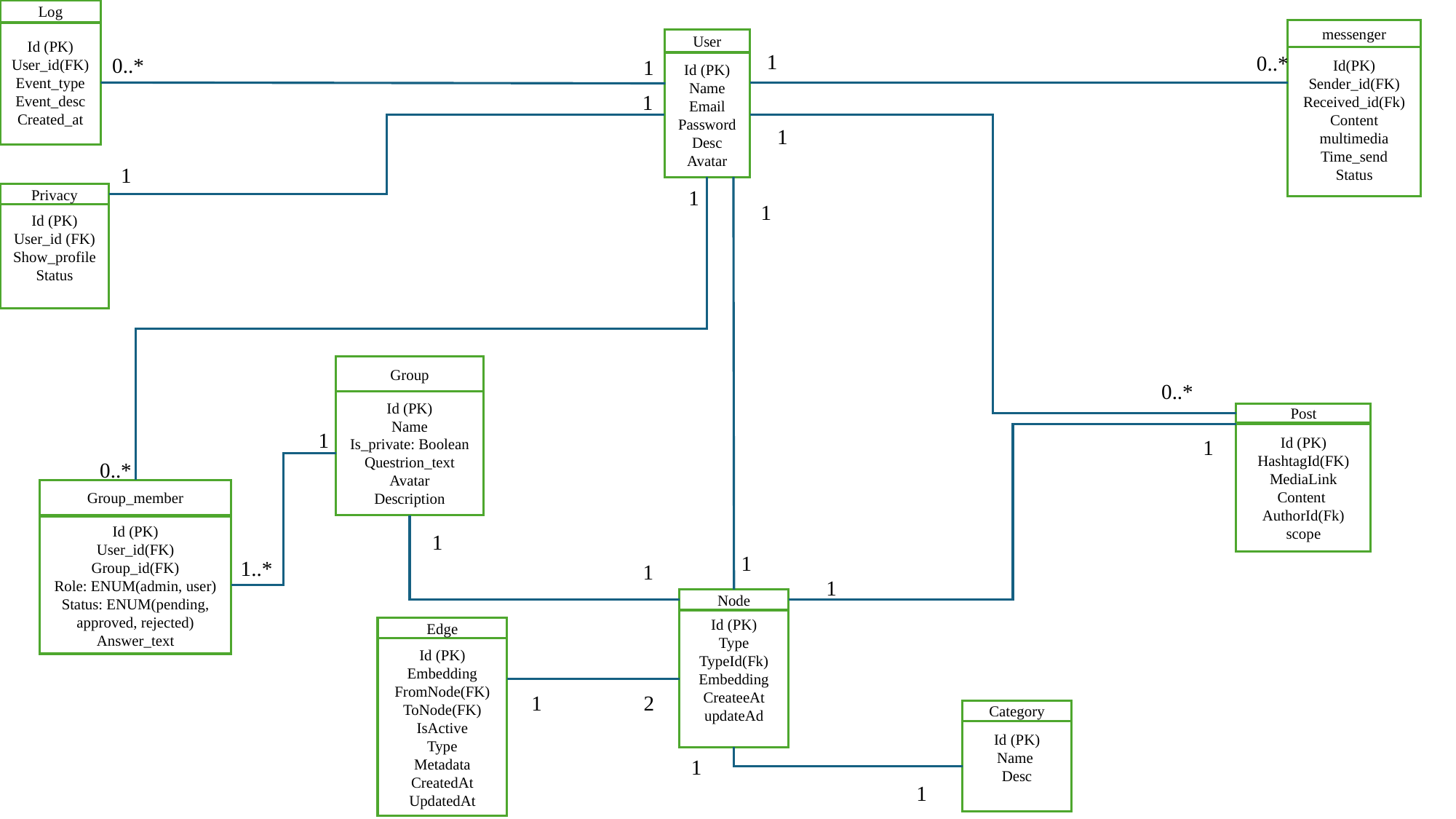

Log
Id (PK)
User_id(FK)
Event_type
Event_desc
Created_at
messenger
User
Id(PK)
Sender_id(FK)
Received_id(Fk)
Content
multimedia
Time_send
Status
1
0..*
0..*
1
Id (PK)
Name
Email
Password
Desc
Avatar
1
1
1
1
Privacy
1
Id (PK)
User_id (FK)
Show_profile
Status

Group
0..*
Id (PK)
Name
Is_private: Boolean
Questrion_text
Avatar
Description
Post
1

Id (PK)
HashtagId(FK)
MediaLink
Content
AuthorId(Fk)
scope

1
0..*
Group_member
Id (PK)
User_id(FK)
Group_id(FK)
Role: ENUM(admin, user)
Status: ENUM(pending, approved, rejected)
Answer_text
1
1
1..*
1
1
Node
Id (PK)
Type
TypeId(Fk)
Embedding
CreateeAt
updateAd

Edge

Id (PK)
Embedding
FromNode(FK)
ToNode(FK)
IsActive
Type
Metadata
CreatedAt
UpdatedAt

1
2
Category
Id (PK)
Name
Desc

1
1